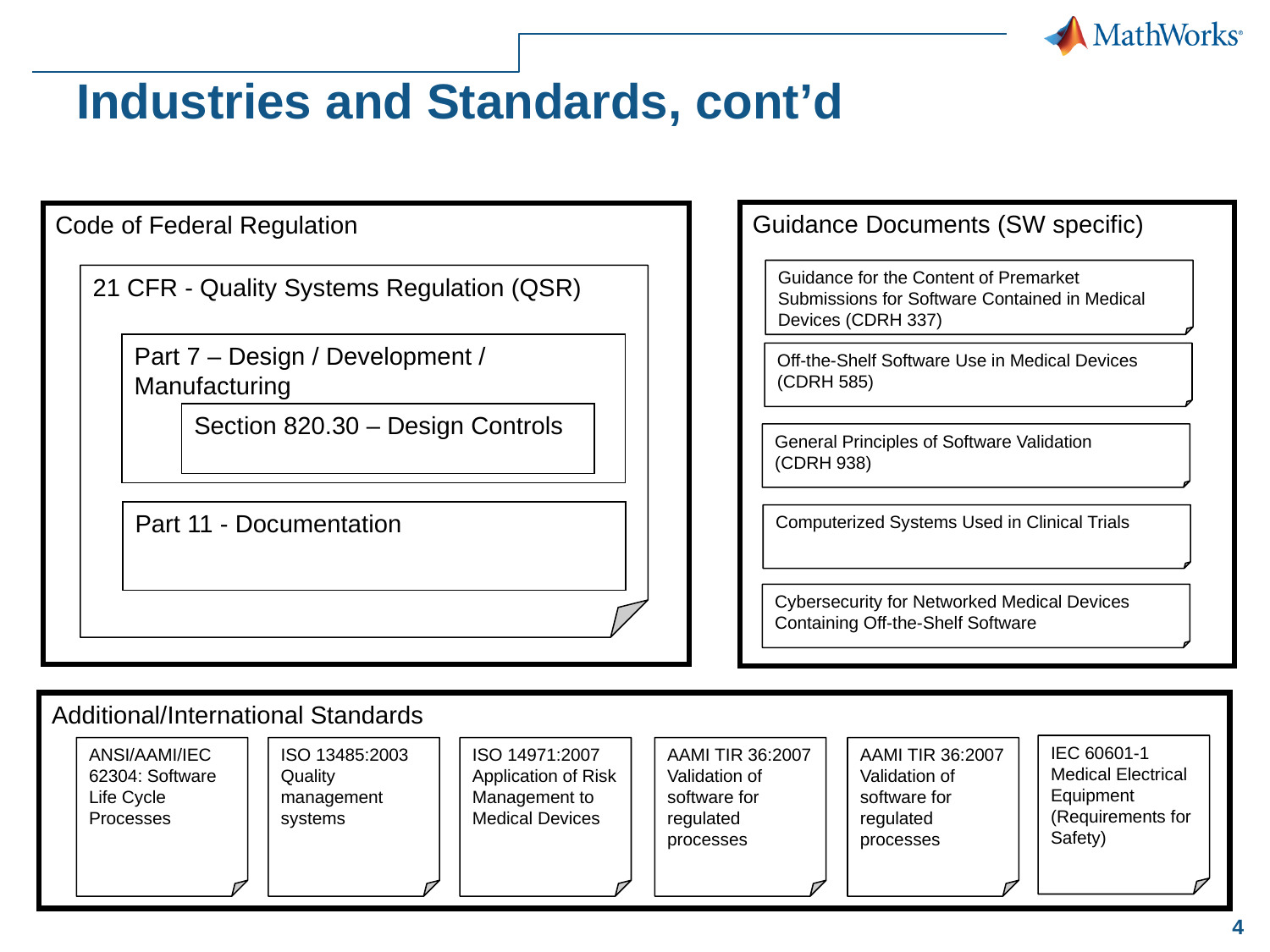

# Industries and Standards, cont’d
Guidance Documents (SW specific)
Code of Federal Regulation
Guidance for the Content of Premarket Submissions for Software Contained in Medical Devices (CDRH 337)
21 CFR - Quality Systems Regulation (QSR)
Part 7 – Design / Development / Manufacturing
Off-the-Shelf Software Use in Medical Devices
(CDRH 585)
Section 820.30 – Design Controls
General Principles of Software Validation
(CDRH 938)
Part 11 - Documentation
Computerized Systems Used in Clinical Trials
Cybersecurity for Networked Medical Devices Containing Off-the-Shelf Software
Additional/International Standards
IEC 60601-1
Medical Electrical Equipment (Requirements for Safety)

ANSI/AAMI/IEC 62304: Software Life Cycle Processes
ISO 13485:2003
Quality management systems
ISO 14971:2007 Application of Risk Management to Medical Devices
AAMI TIR 36:2007
Validation of software for regulated processes
AAMI TIR 36:2007 Validation of software for regulated processes